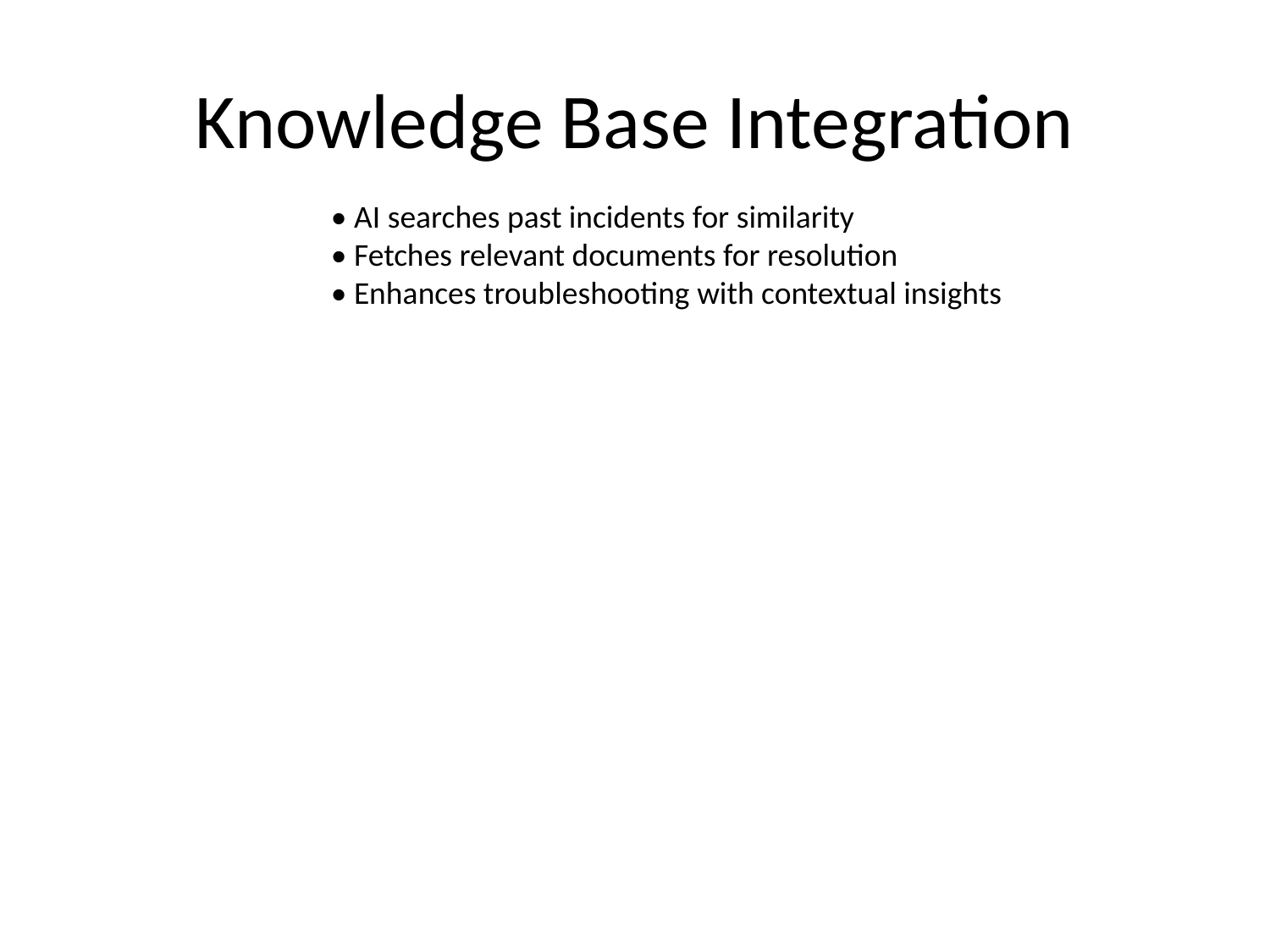

# Knowledge Base Integration
• AI searches past incidents for similarity
• Fetches relevant documents for resolution
• Enhances troubleshooting with contextual insights